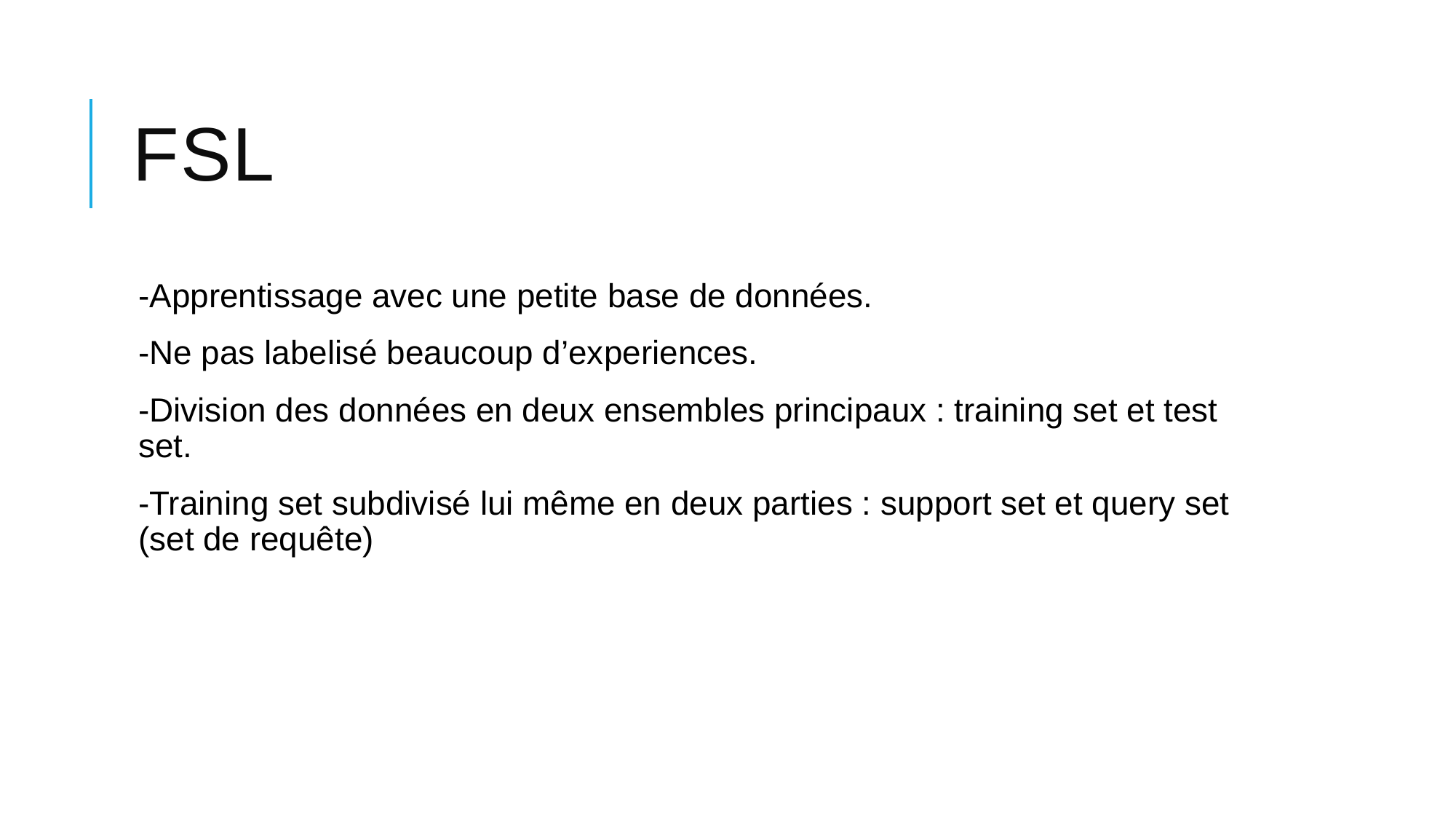

# FSL
-Apprentissage avec une petite base de données.
-Ne pas labelisé beaucoup d’experiences.
-Division des données en deux ensembles principaux : training set et test set.
-Training set subdivisé lui même en deux parties : support set et query set (set de requête)